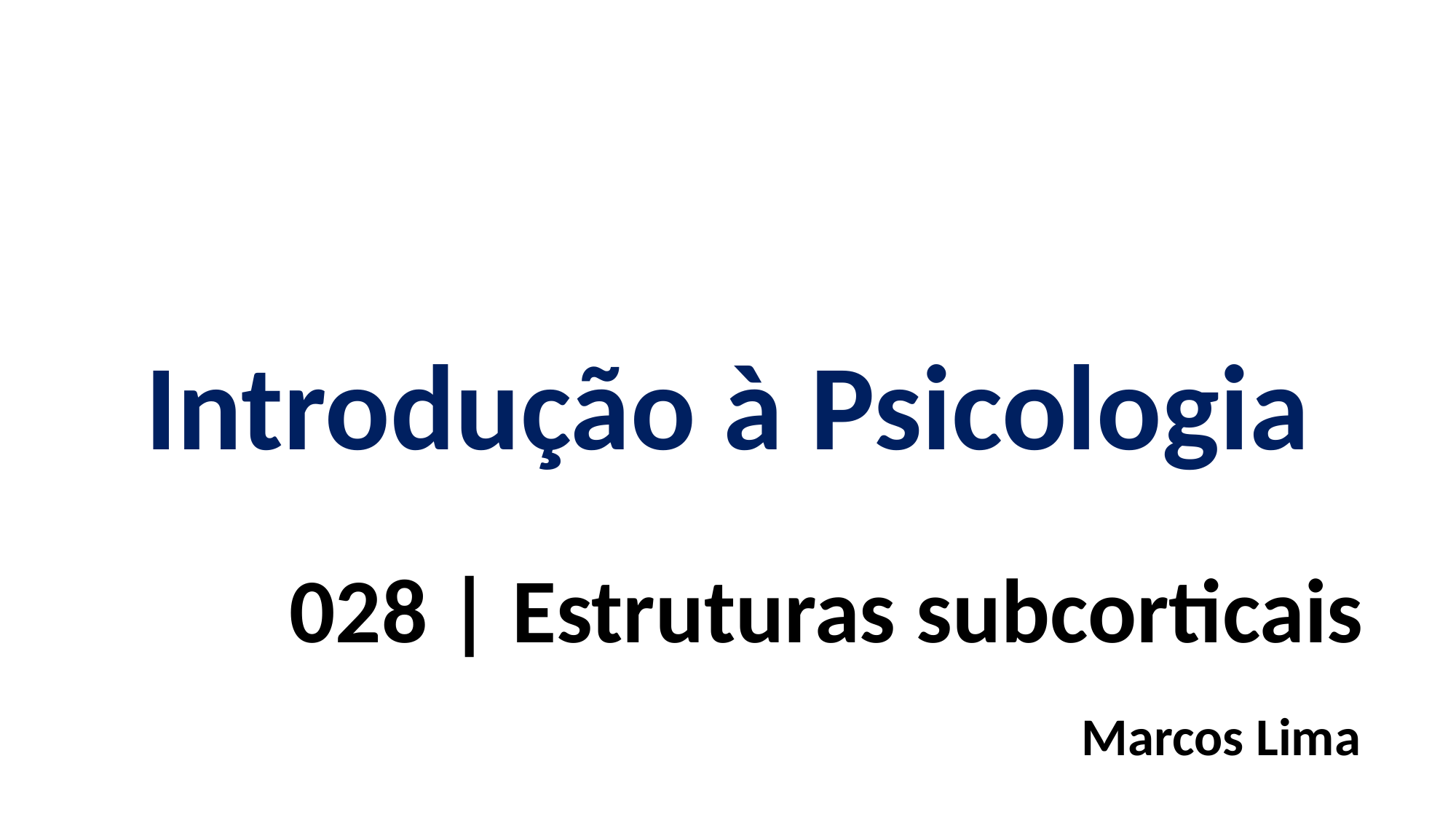

Introdução à Psicologia
028 | Estruturas subcorticais
Marcos Lima